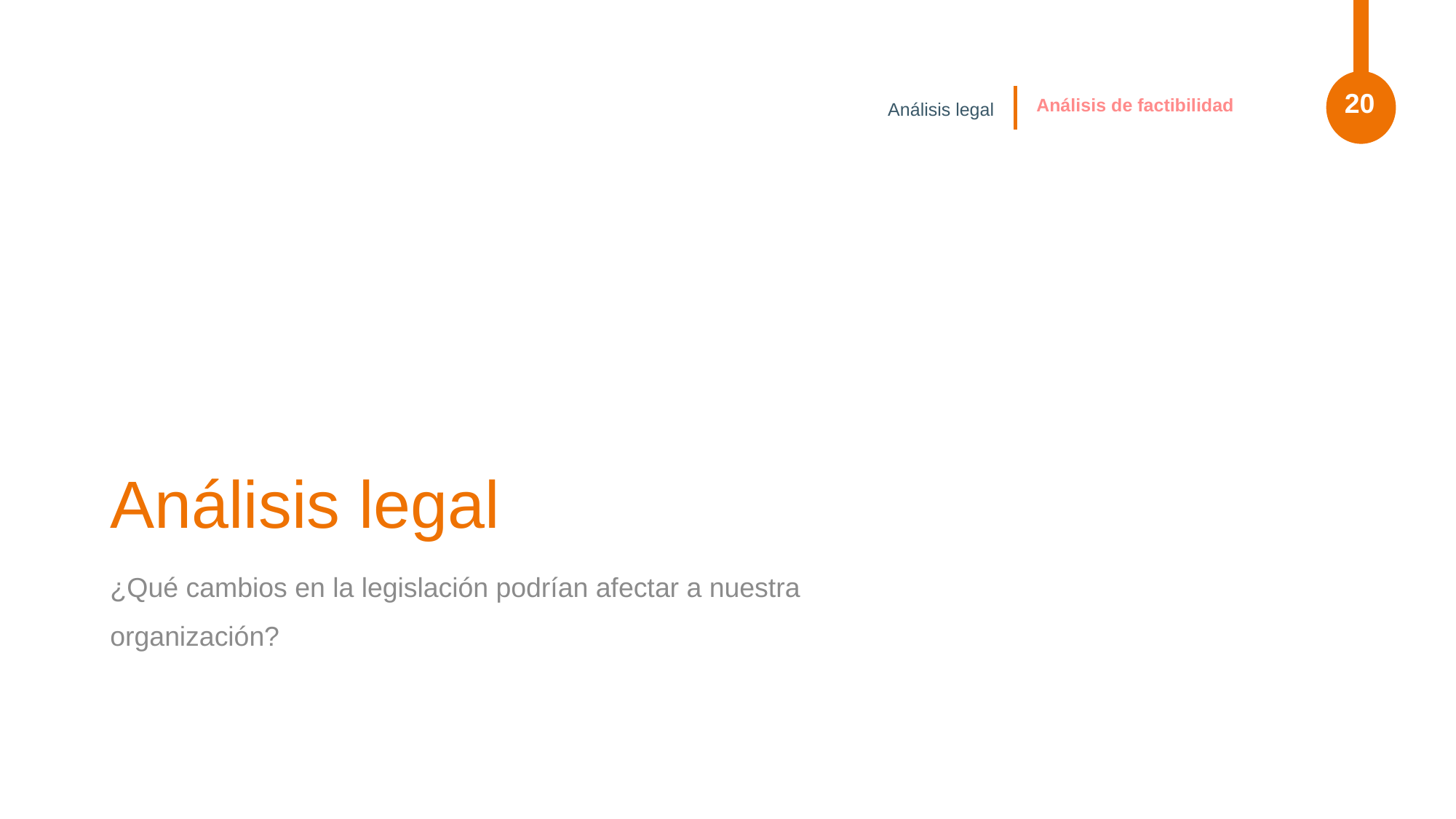

Análisis legal
Análisis de factibilidad
20
# Análisis legal
¿Qué cambios en la legislación podrían afectar a nuestra organización?